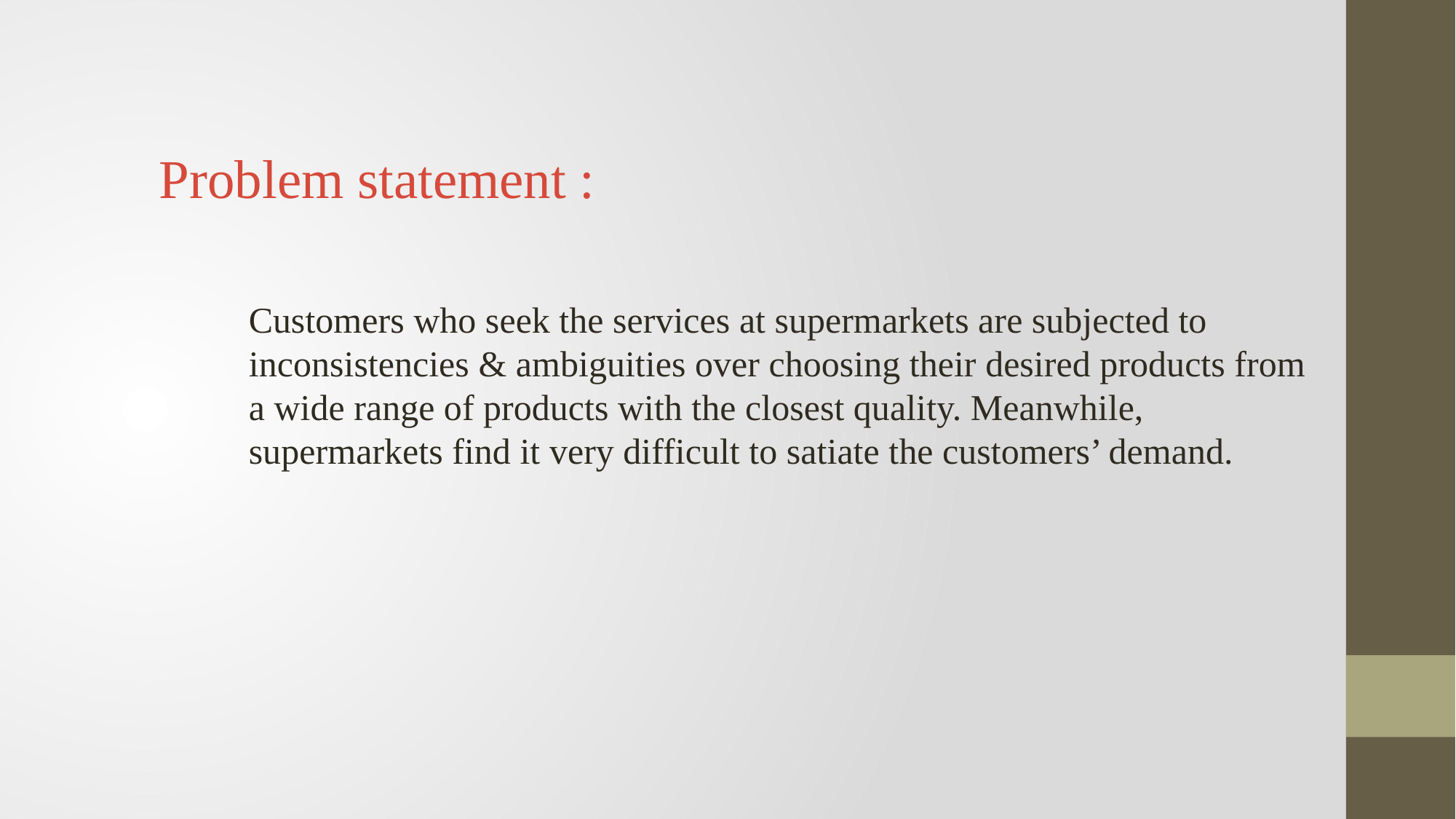

Problem statement :
Customers who seek the services at supermarkets are subjected to inconsistencies & ambiguities over choosing their desired products from a wide range of products with the closest quality. Meanwhile, supermarkets find it very difficult to satiate the customers’ demand.